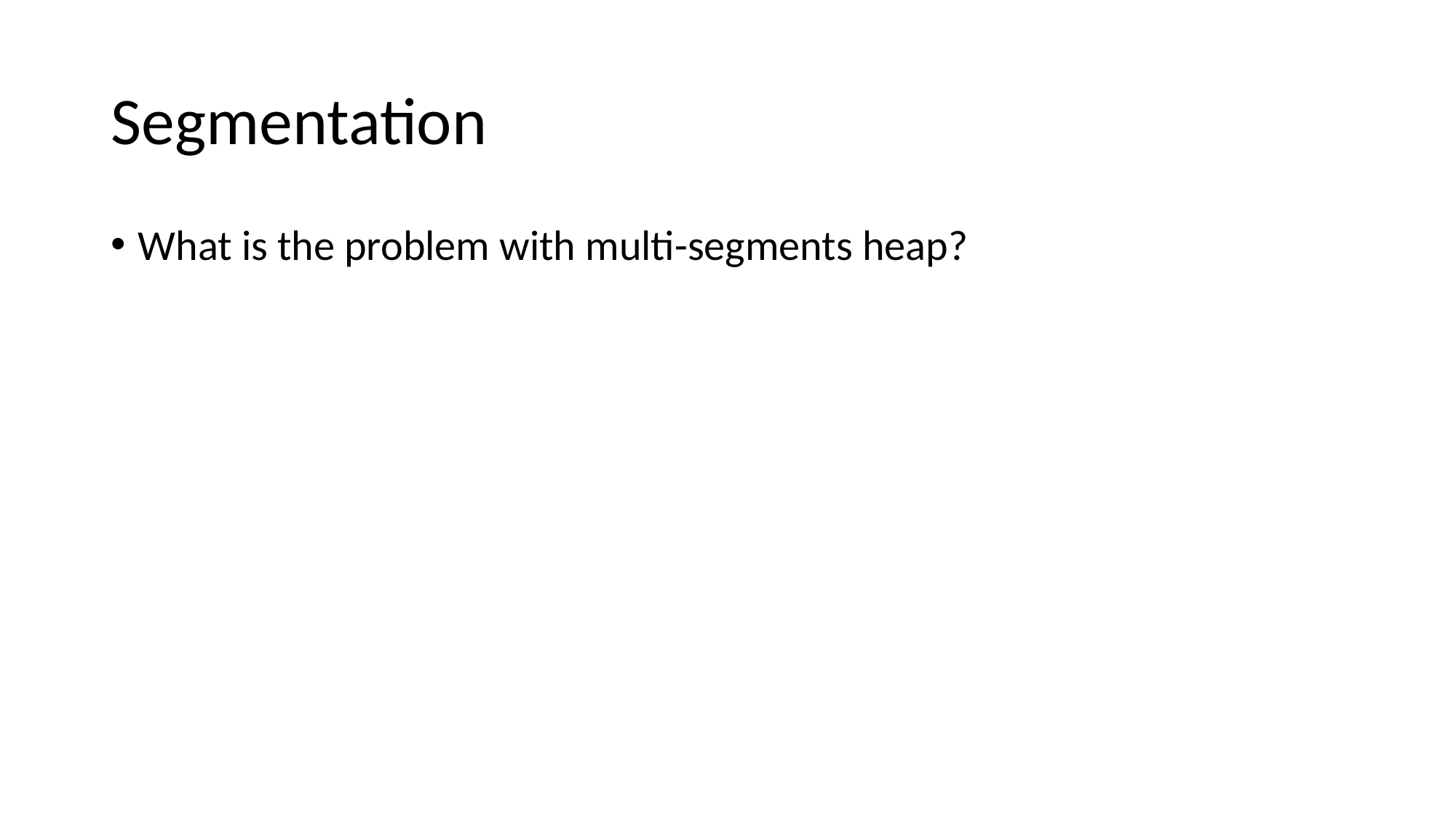

# Segmentation
What is the problem with multi-segments heap?